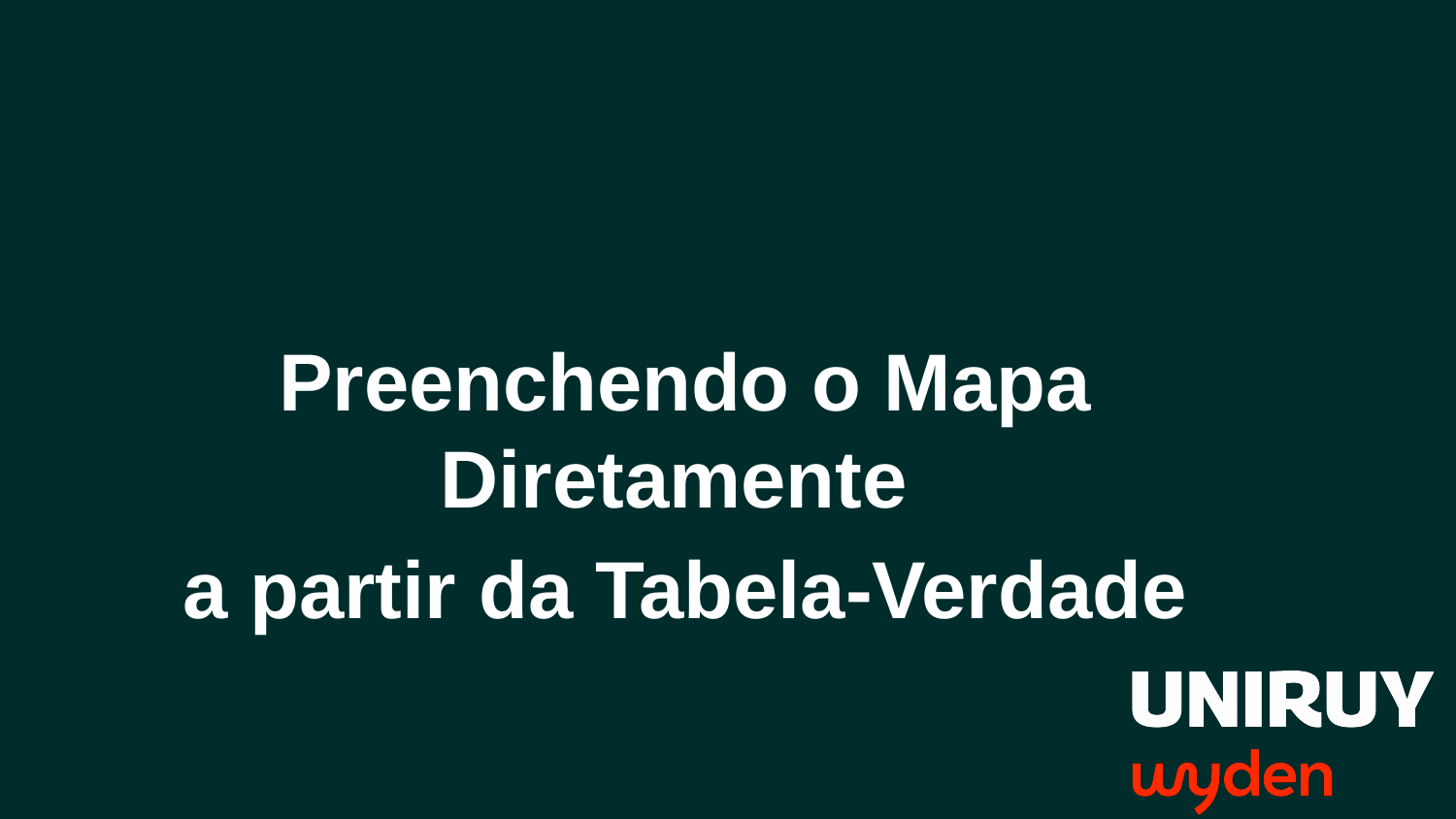

Preenchendo o Mapa Diretamente
a partir da Tabela-Verdade